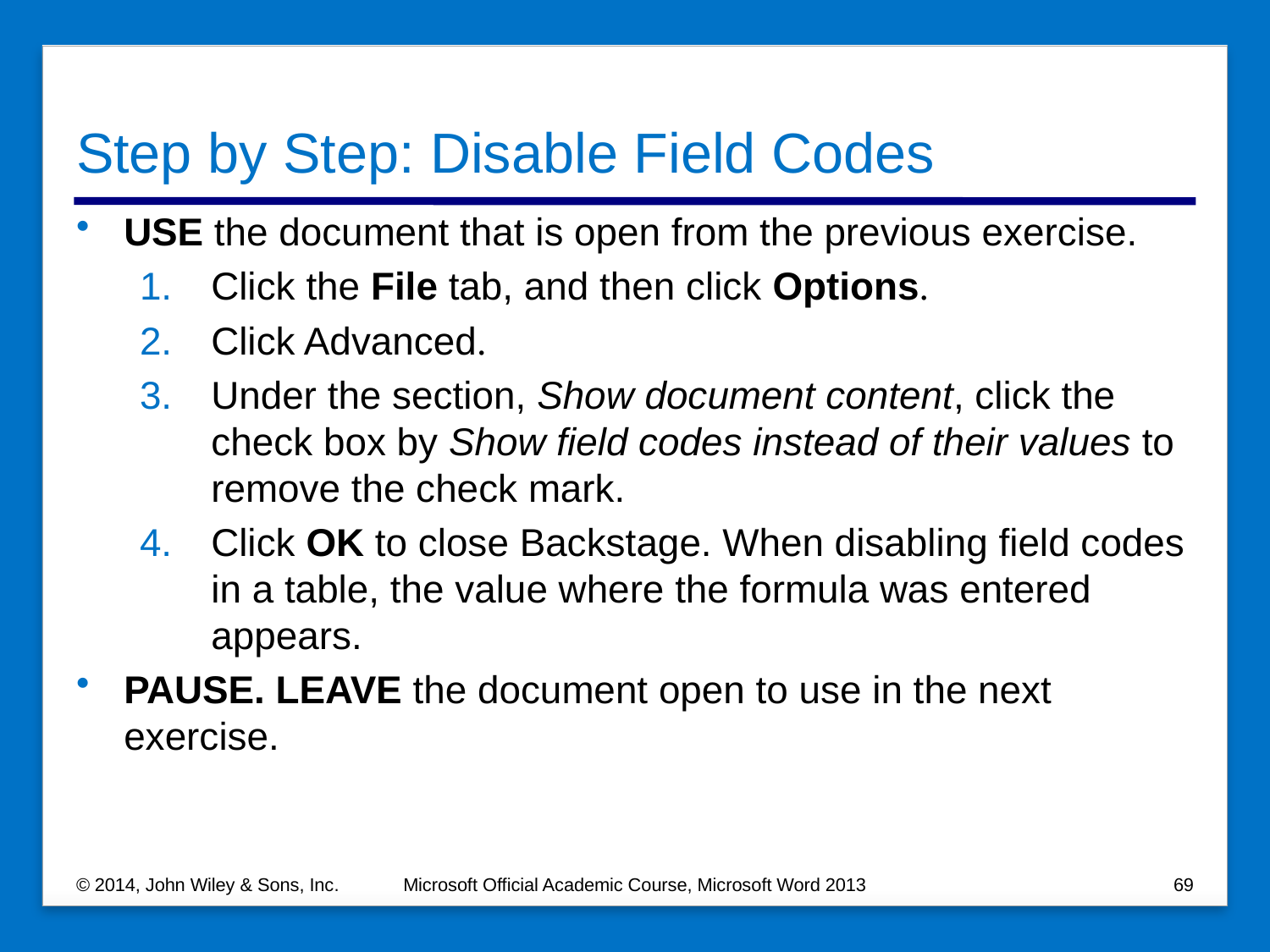

# Step by Step: Disable Field Codes
USE the document that is open from the previous exercise.
Click the File tab, and then click Options.
Click Advanced.
Under the section, Show document content, click the check box by Show field codes instead of their values to remove the check mark.
Click OK to close Backstage. When disabling field codes in a table, the value where the formula was entered appears.
PAUSE. LEAVE the document open to use in the next exercise.
© 2014, John Wiley & Sons, Inc.
Microsoft Official Academic Course, Microsoft Word 2013
69